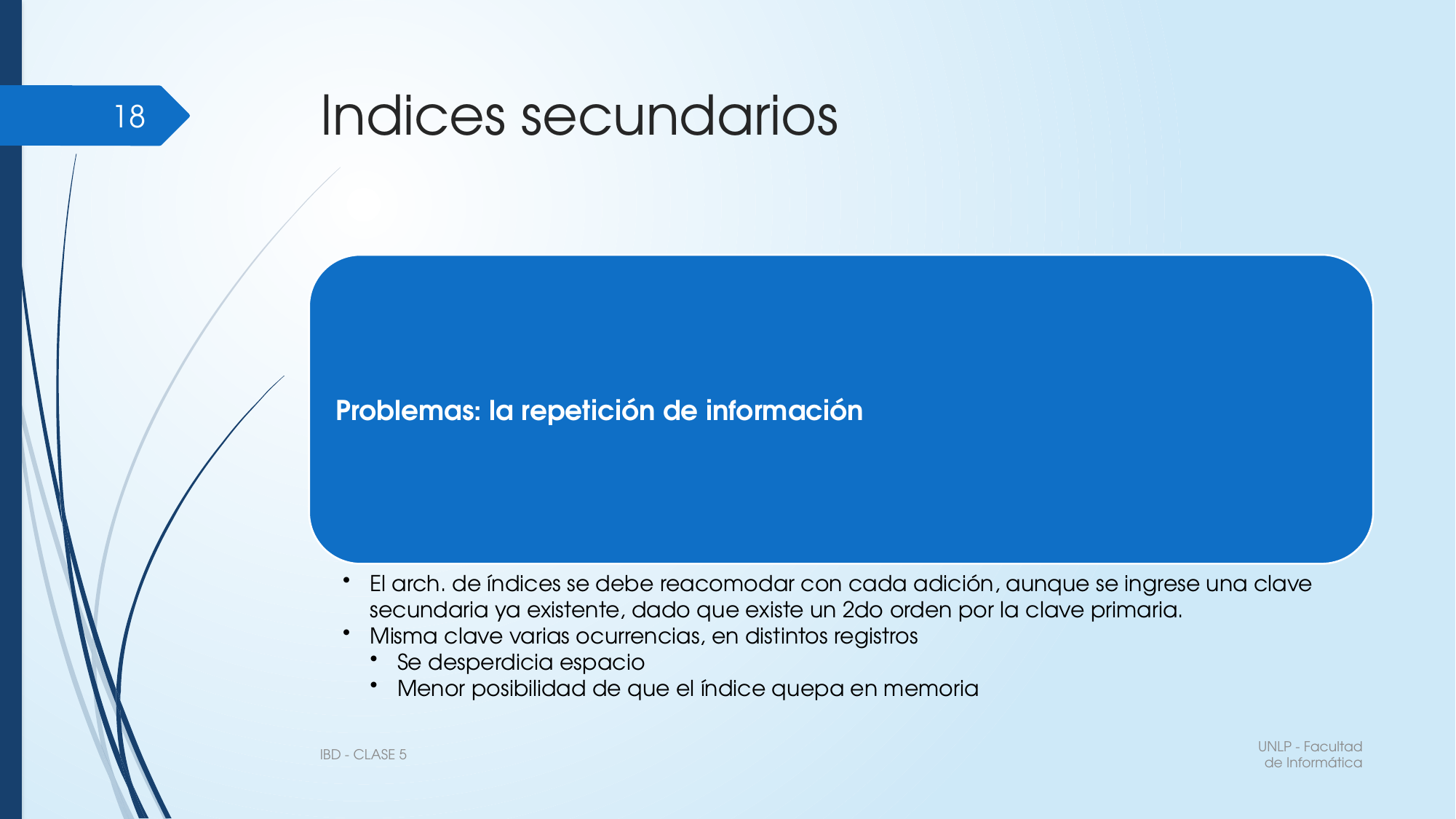

# Indices secundarios
18
Problemas: la repetición de información
El arch. de índices se debe reacomodar con cada adición, aunque se ingrese una clave secundaria ya existente, dado que existe un 2do orden por la clave primaria.
Misma clave varias ocurrencias, en distintos registros
Se desperdicia espacio
Menor posibilidad de que el índice quepa en memoria
UNLP - Facultad de Informática
IBD - CLASE 5